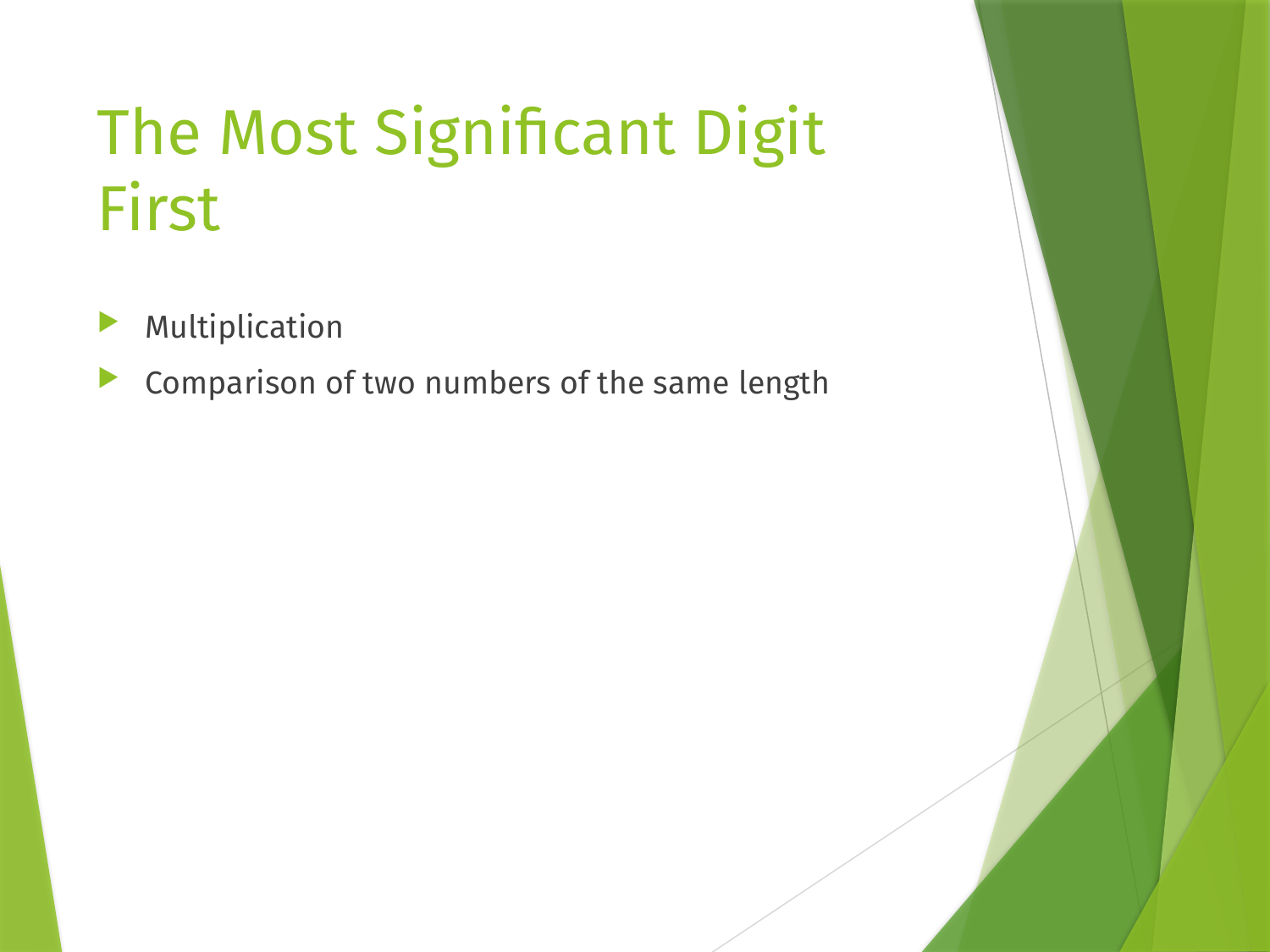

# The Most Significant Digit First
Multiplication
Comparison of two numbers of the same length